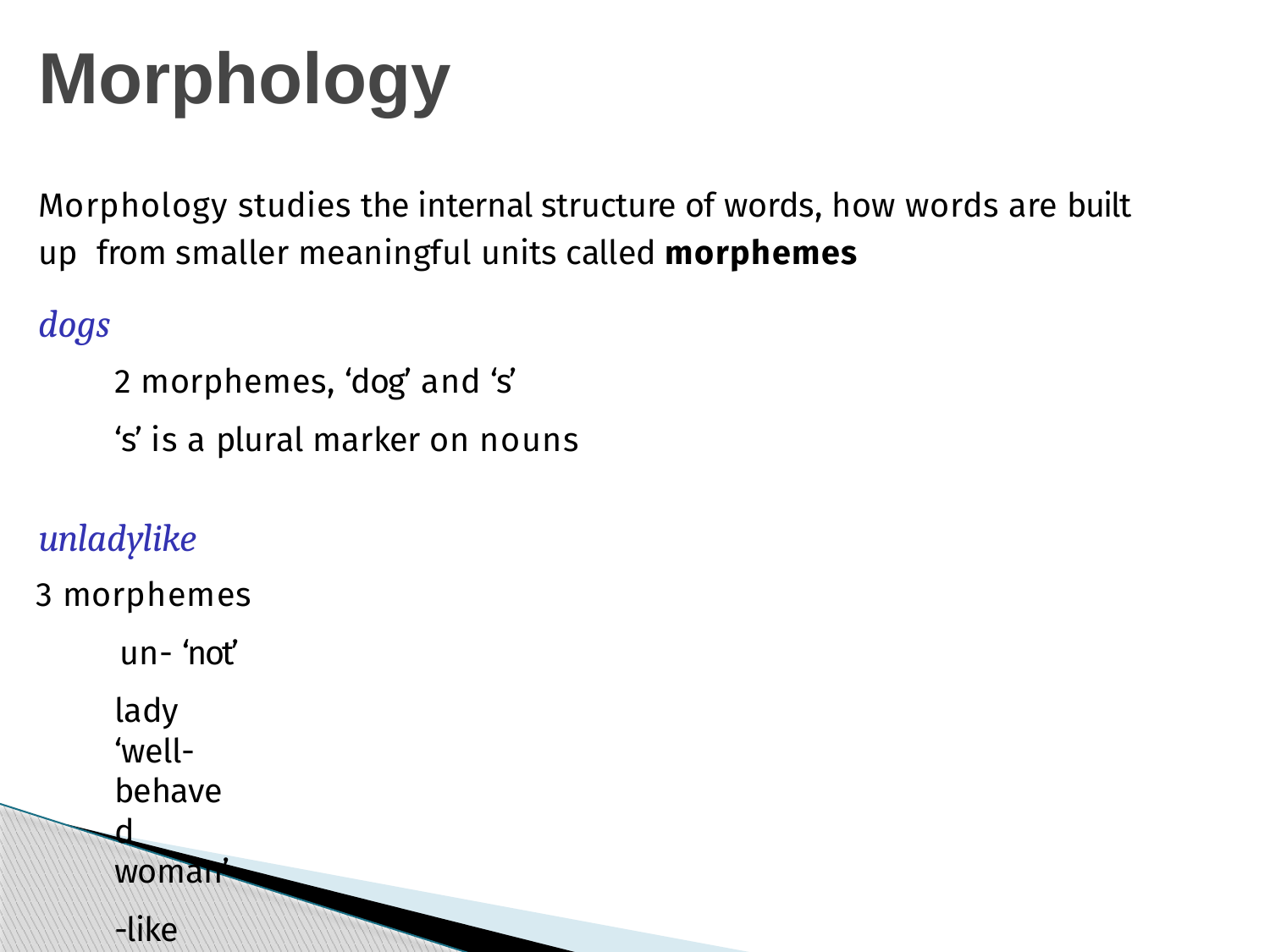

# Morphology
Morphology studies the internal structure of words, how words are built up  from smaller meaningful units called morphemes
dogs
2 morphemes, ‘dog’ and ‘s’
‘s’ is a plural marker on nouns

unladylike
3 morphemes
un- ‘not’
lady ‘well-behaved woman’
-like ‘having the characteristic of’
Week 3: Lecture 2
2 / 19